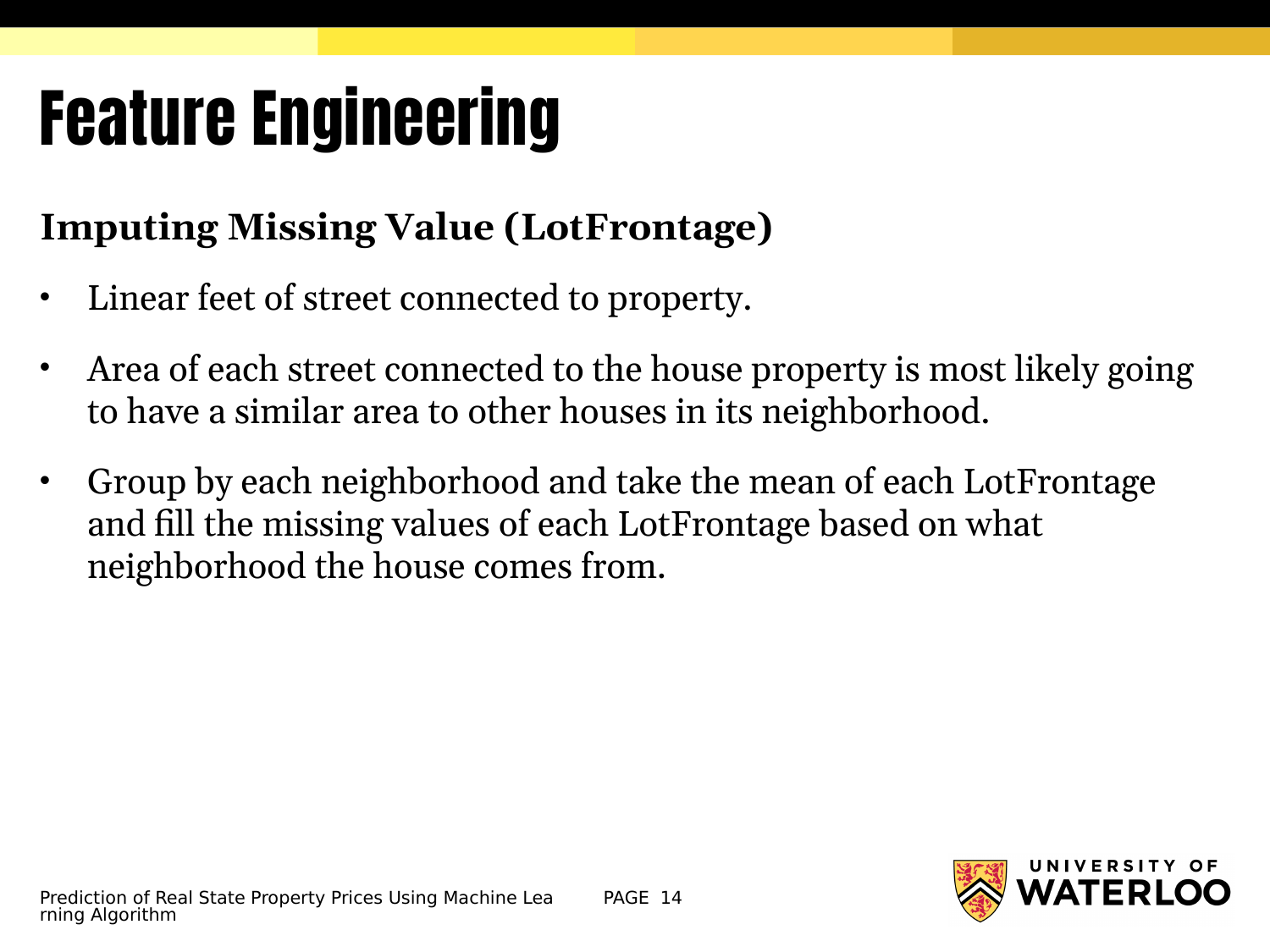

# Feature Engineering
Imputing Missing Value (LotFrontage)
Linear feet of street connected to property.
Area of each street connected to the house property is most likely going to have a similar area to other houses in its neighborhood.
Group by each neighborhood and take the mean of each LotFrontage and fill the missing values of each LotFrontage based on what neighborhood the house comes from.

Prediction of Real State Property Prices Using Machine Learning Algorithm
PAGE  14